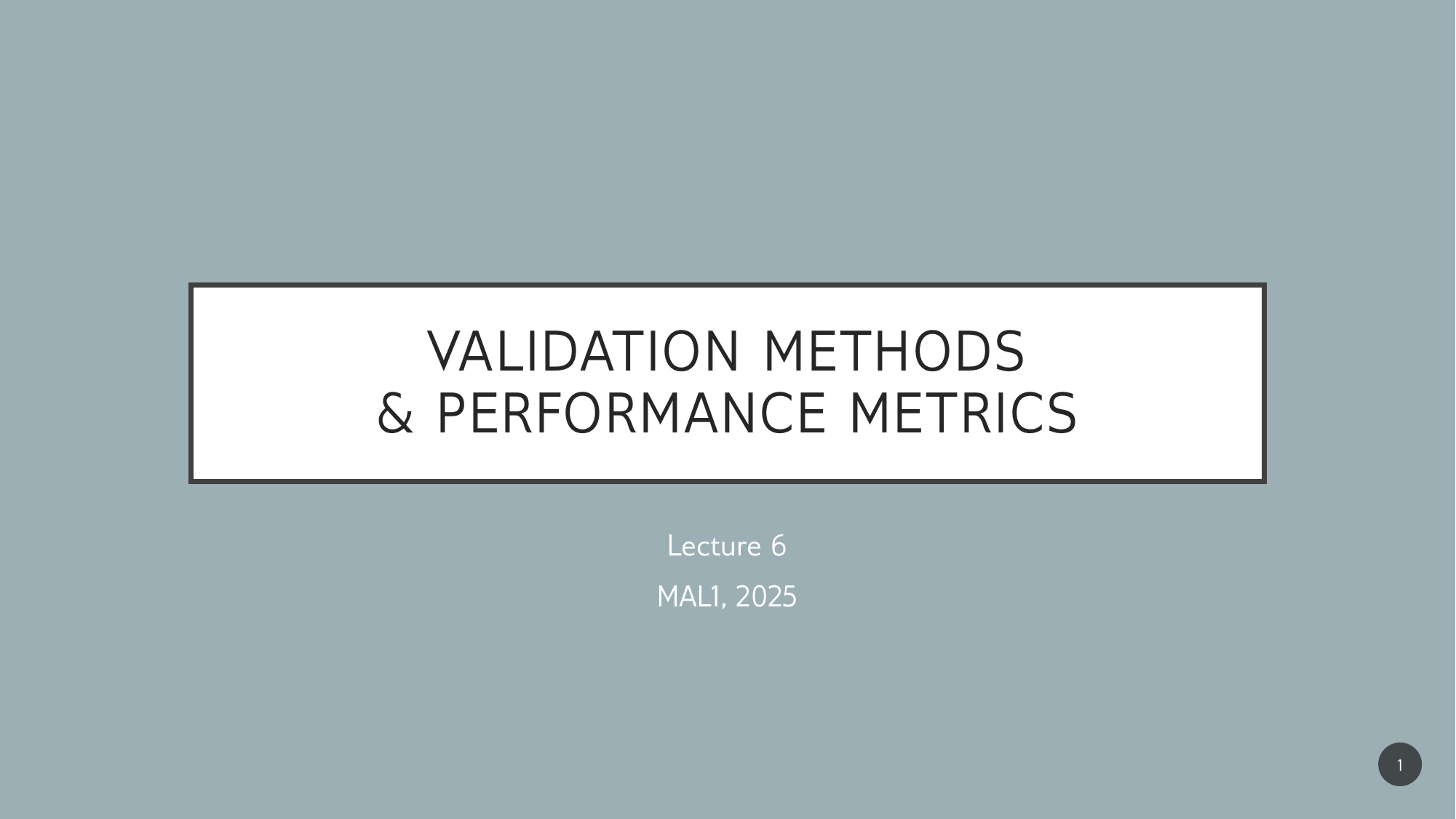

# Validation methods & Performance metrics
Lecture 6
MAL1, 2025
1